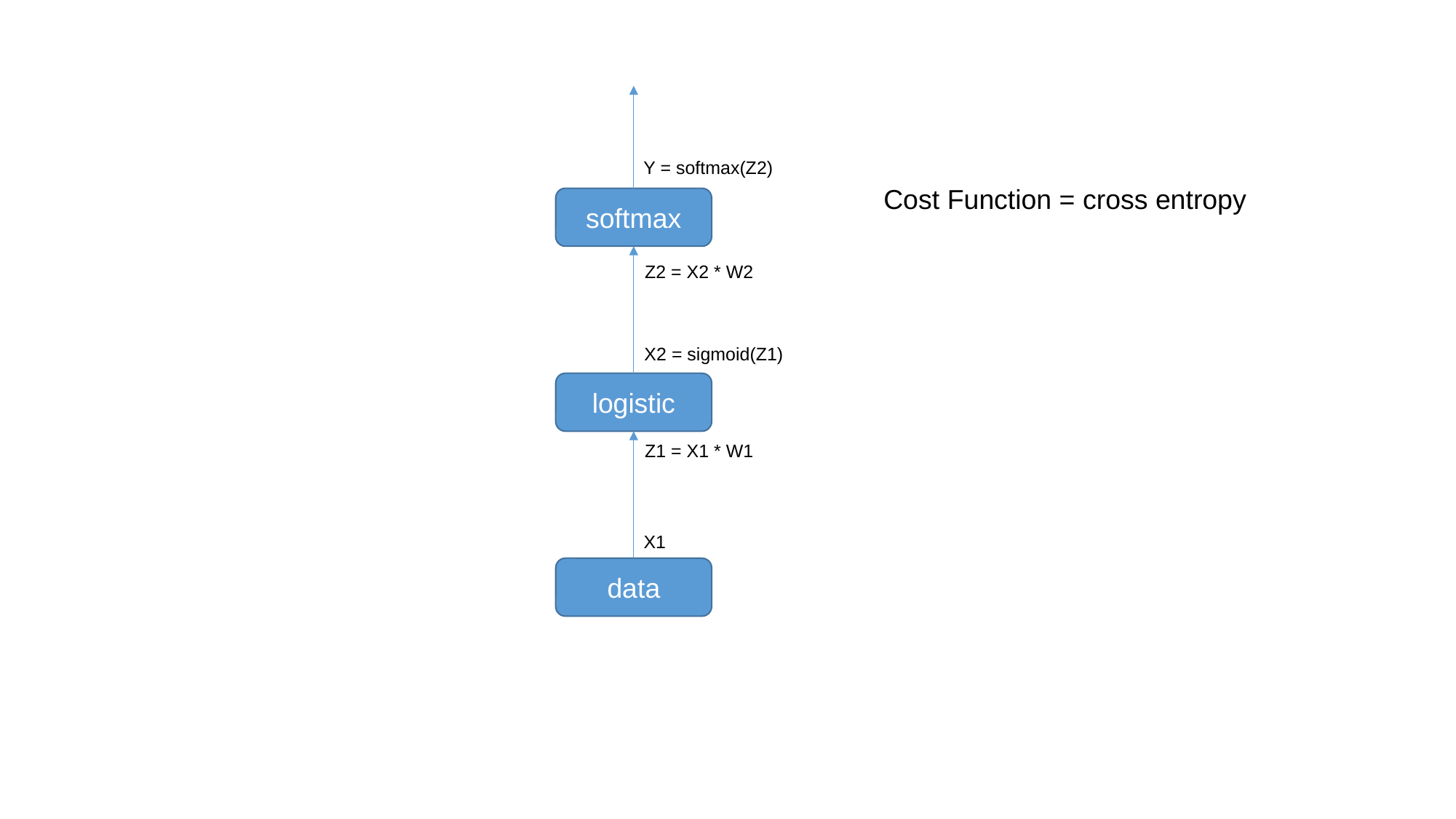

Y = softmax(Z2)
Cost Function = cross entropy
softmax
Z2 = X2 * W2
X2 = sigmoid(Z1)
logistic
Z1 = X1 * W1
X1
data